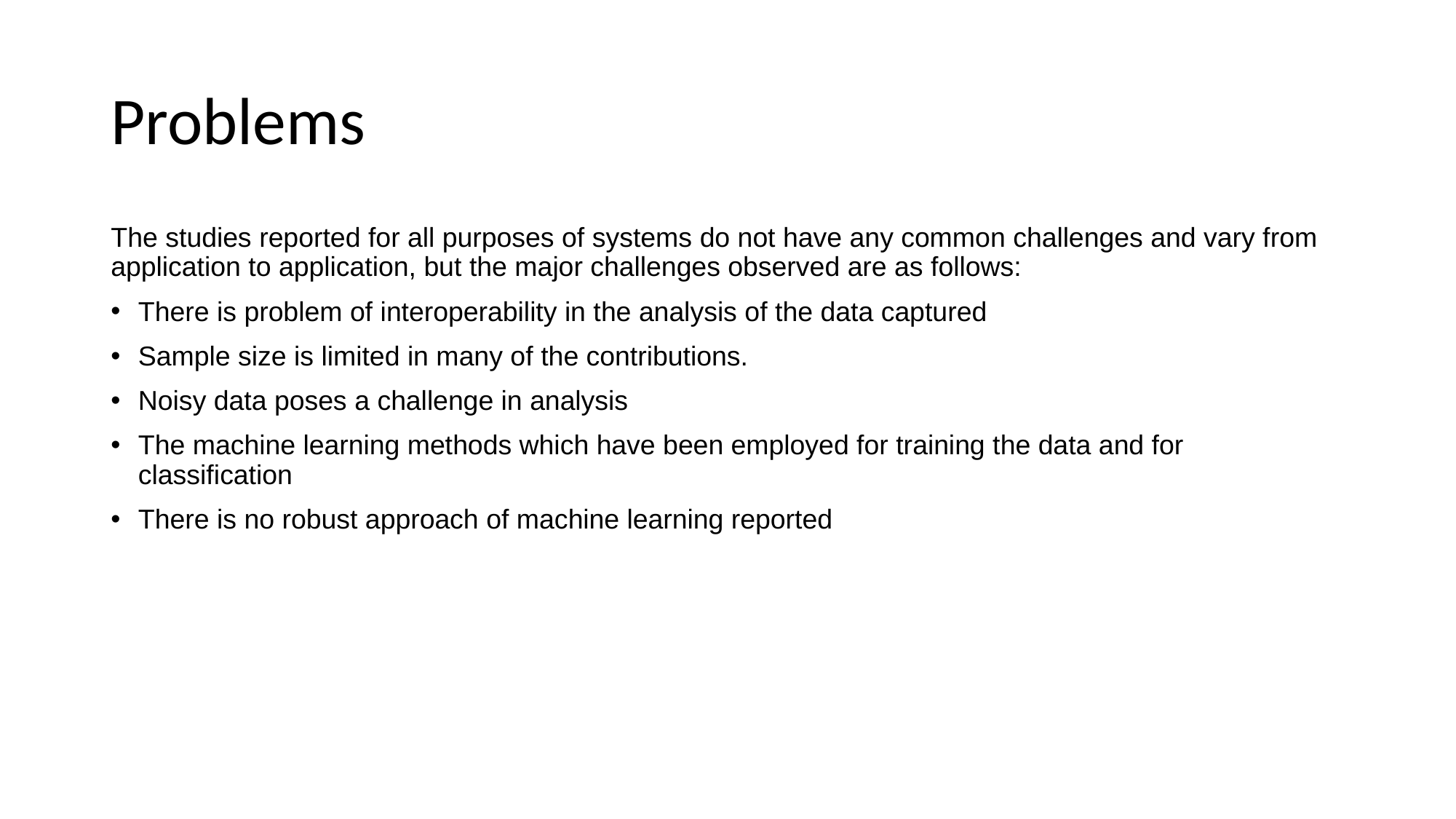

# Problems
The studies reported for all purposes of systems do not have any common challenges and vary from application to application, but the major challenges observed are as follows:
There is problem of interoperability in the analysis of the data captured
Sample size is limited in many of the contributions.
Noisy data poses a challenge in analysis
The machine learning methods which have been employed for training the data and for classification
There is no robust approach of machine learning reported